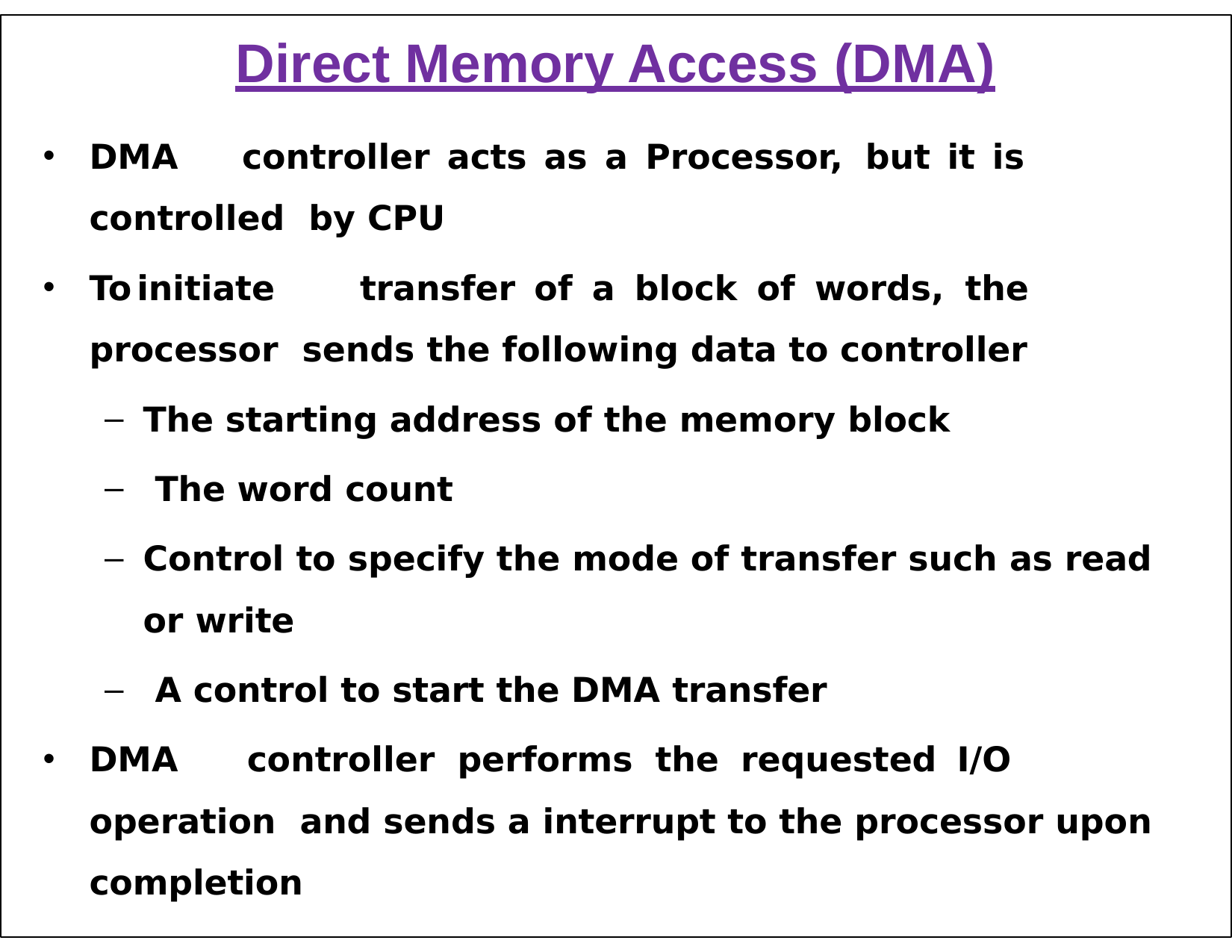

# Direct Memory Access (DMA)
DMA	controller	acts	as	a	Processor,	but	it	is	controlled  by CPU
To	initiate	transfer	of	a	block	of	words,	the	processor  sends the following data to controller
The starting address of the memory block
The word count
Control to specify the mode of transfer such as read  or write
A control to start the DMA transfer
DMA	controller	performs	the	requested	I/O	operation  and sends a interrupt to the processor upon completion